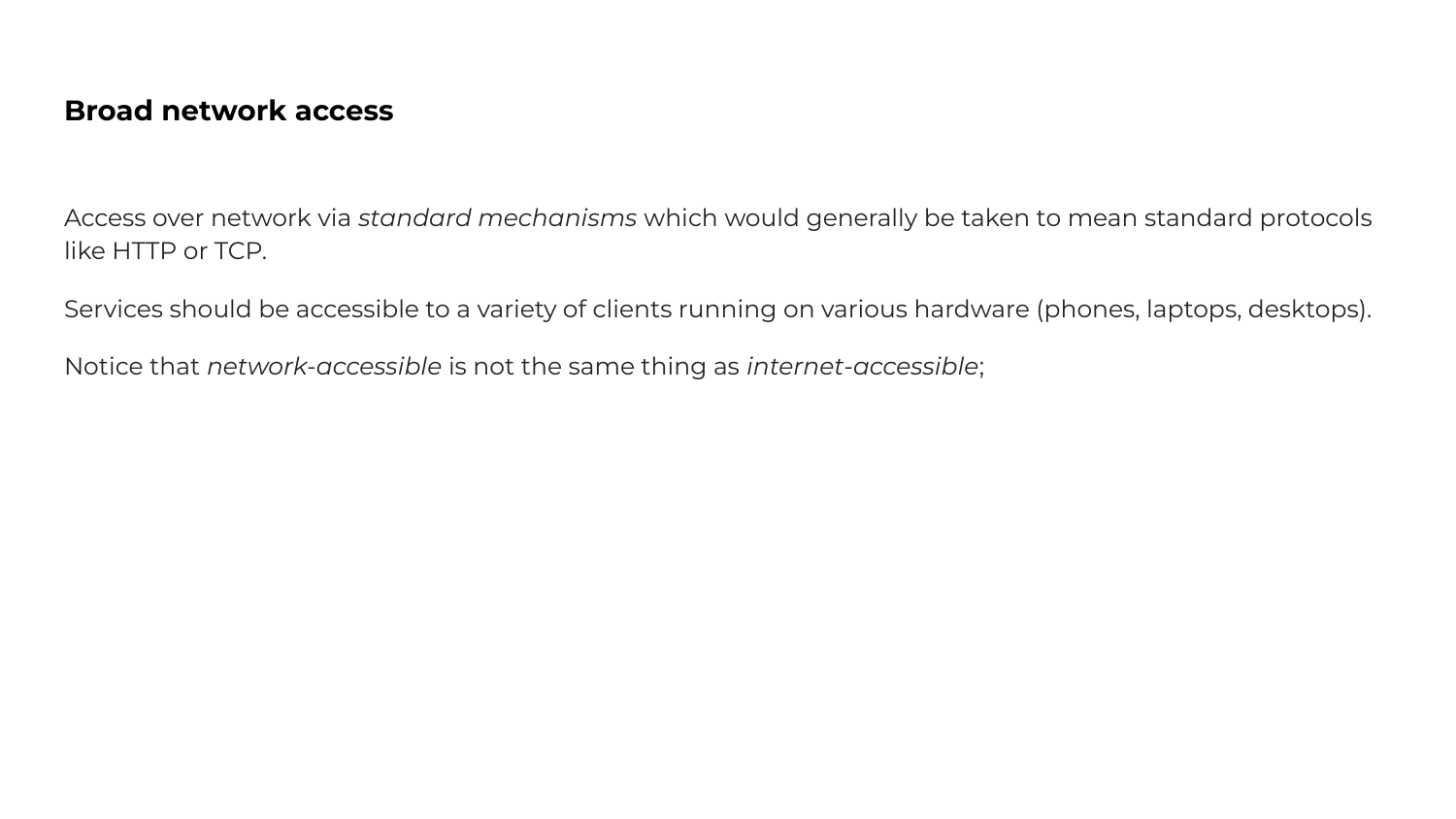

# Broad network access
Access over network via standard mechanisms which would generally be taken to mean standard protocols like HTTP or TCP.
Services should be accessible to a variety of clients running on various hardware (phones, laptops, desktops).
Notice that network-accessible is not the same thing as internet-accessible;